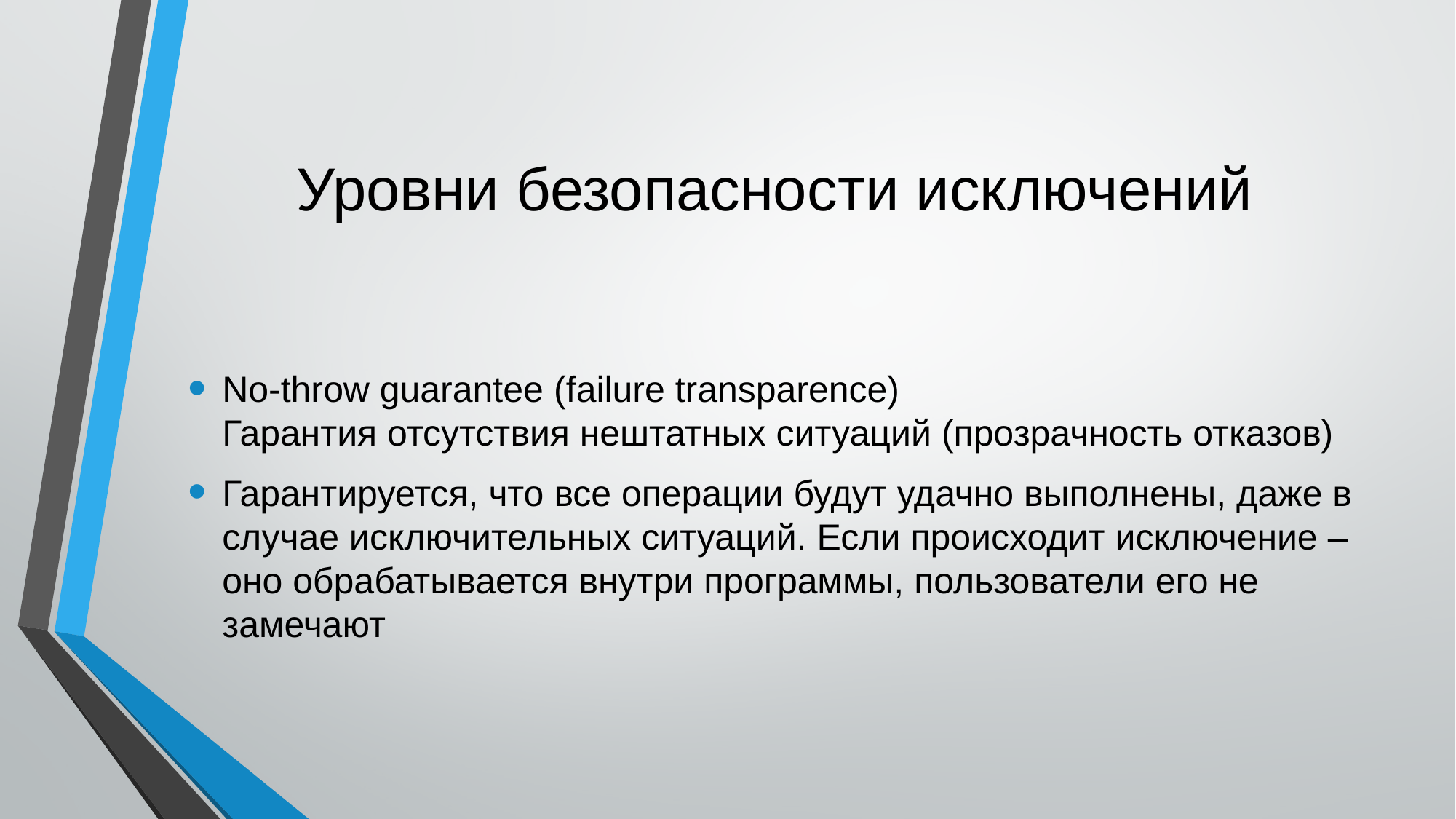

# Уровни безопасности исключений
No-throw guarantee (failure transparence)
Гарантия отсутствия нештатных ситуаций (прозрачность отказов)
Гарантируется, что все операции будут удачно выполнены, даже в случае исключительных ситуаций. Если происходит исключение – оно обрабатывается внутри программы, пользователи его не замечают